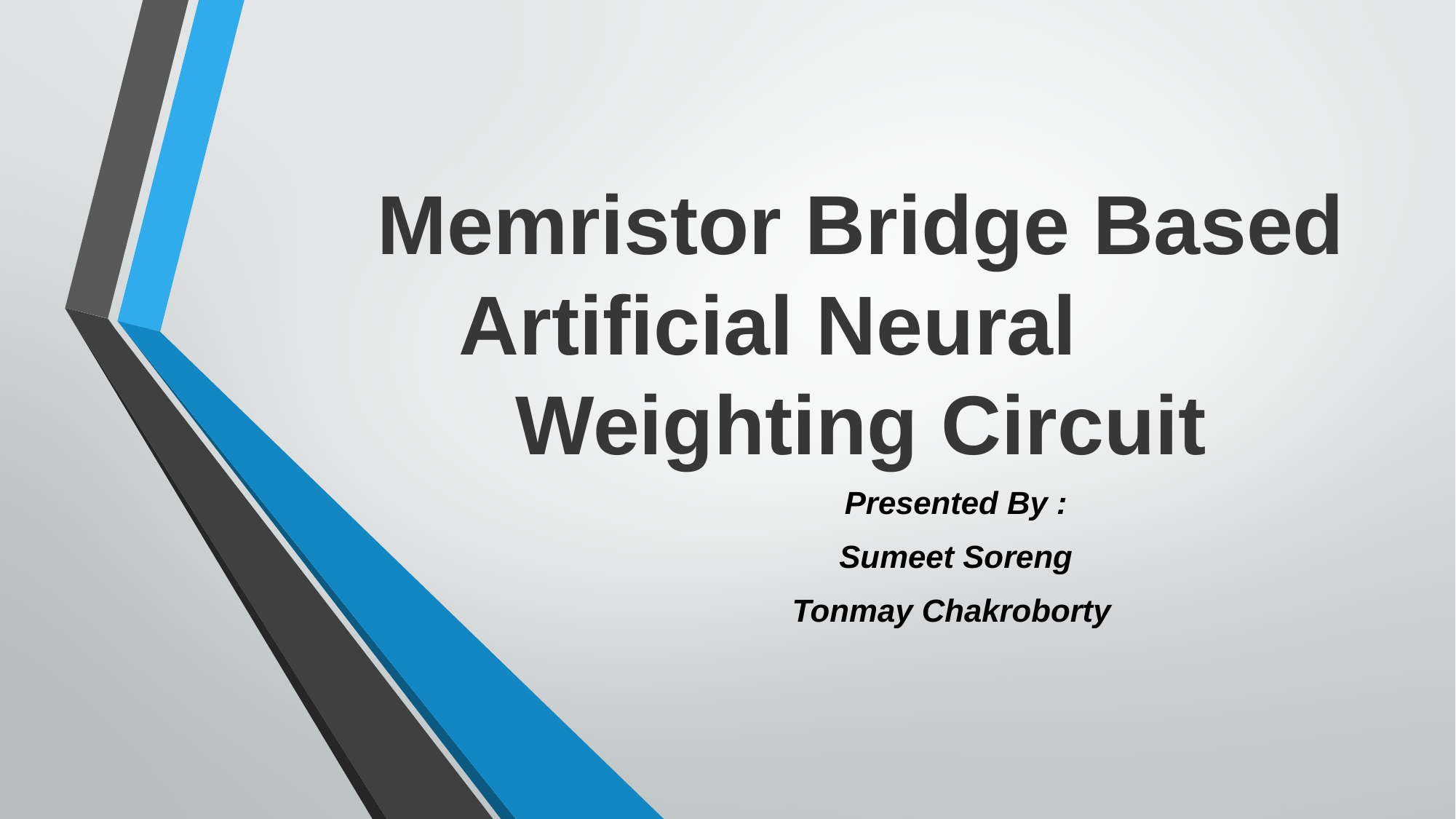

# Memristor Bridge Based Artificial Neural         Weighting Circuit
Presented By :
Sumeet Soreng
Tonmay Chakroborty